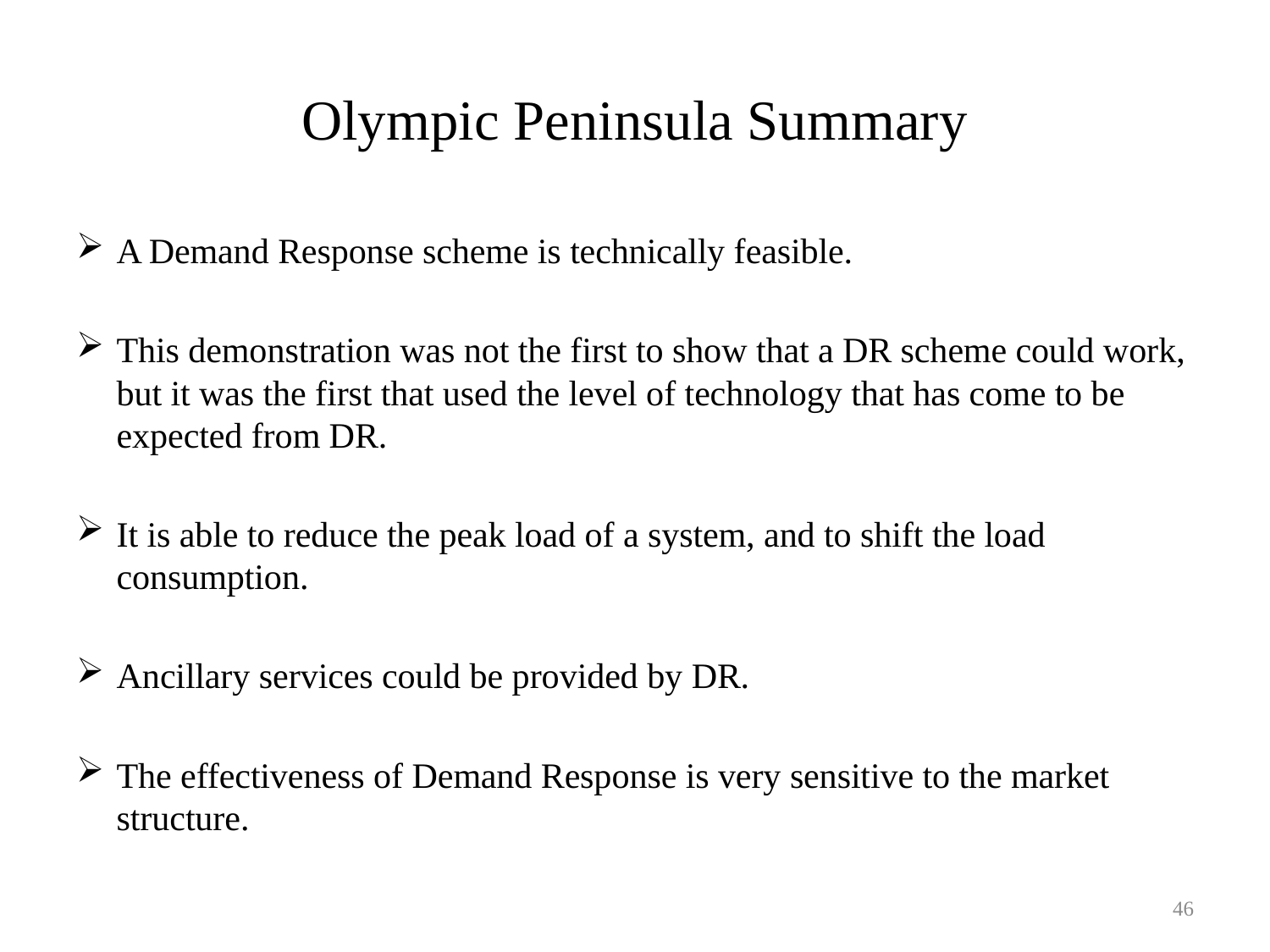

# Olympic Peninsula Summary
A Demand Response scheme is technically feasible.

This demonstration was not the first to show that a DR scheme could work, but it was the first that used the level of technology that has come to be expected from DR.

It is able to reduce the peak load of a system, and to shift the load consumption.

Ancillary services could be provided by DR.

The effectiveness of Demand Response is very sensitive to the market structure.
46